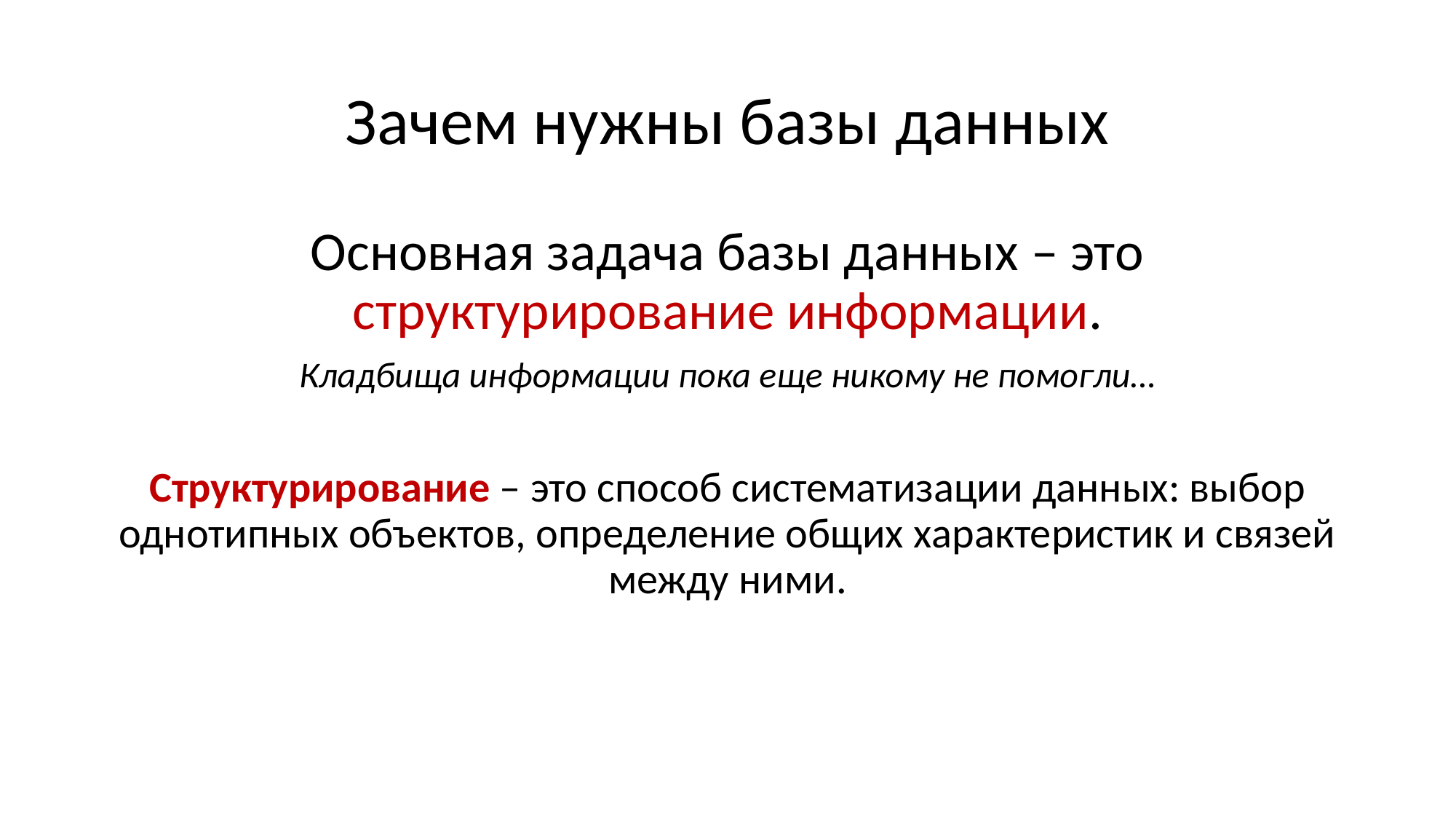

# Зачем нужны базы данных
Основная задача базы данных – это структурирование информации.
Кладбища информации пока еще никому не помогли…

Структурирование – это способ систематизации данных: выбор однотипных объектов, определение общих характеристик и связей между ними.